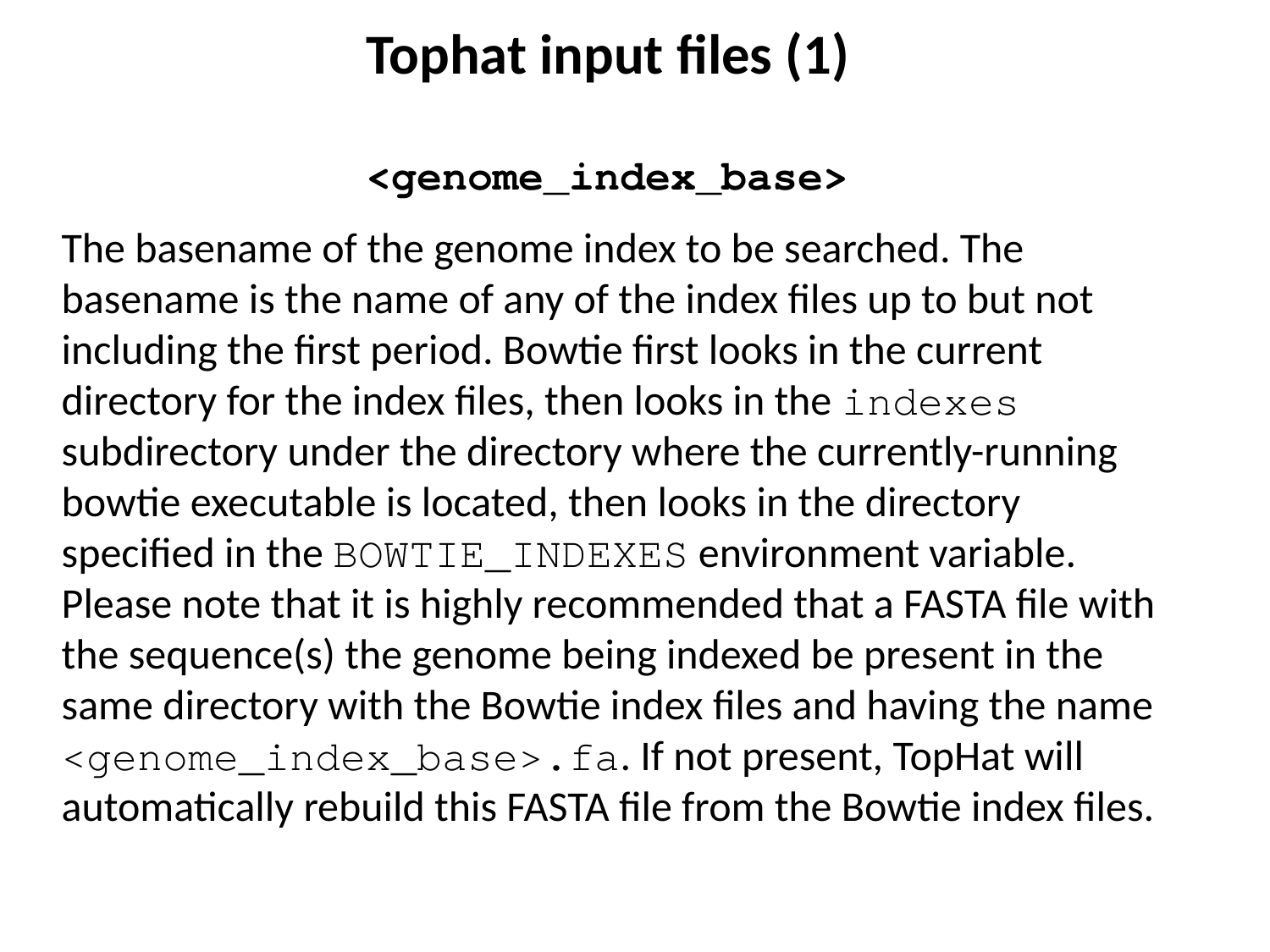

Tophat input files (1)
<genome_index_base>
The basename of the genome index to be searched. The basename is the name of any of the index files up to but not including the first period. Bowtie first looks in the current directory for the index files, then looks in the indexes subdirectory under the directory where the currently-running bowtie executable is located, then looks in the directory specified in the BOWTIE_INDEXES environment variable.
Please note that it is highly recommended that a FASTA file with the sequence(s) the genome being indexed be present in the same directory with the Bowtie index files and having the name <genome_index_base>.fa. If not present, TopHat will automatically rebuild this FASTA file from the Bowtie index files.